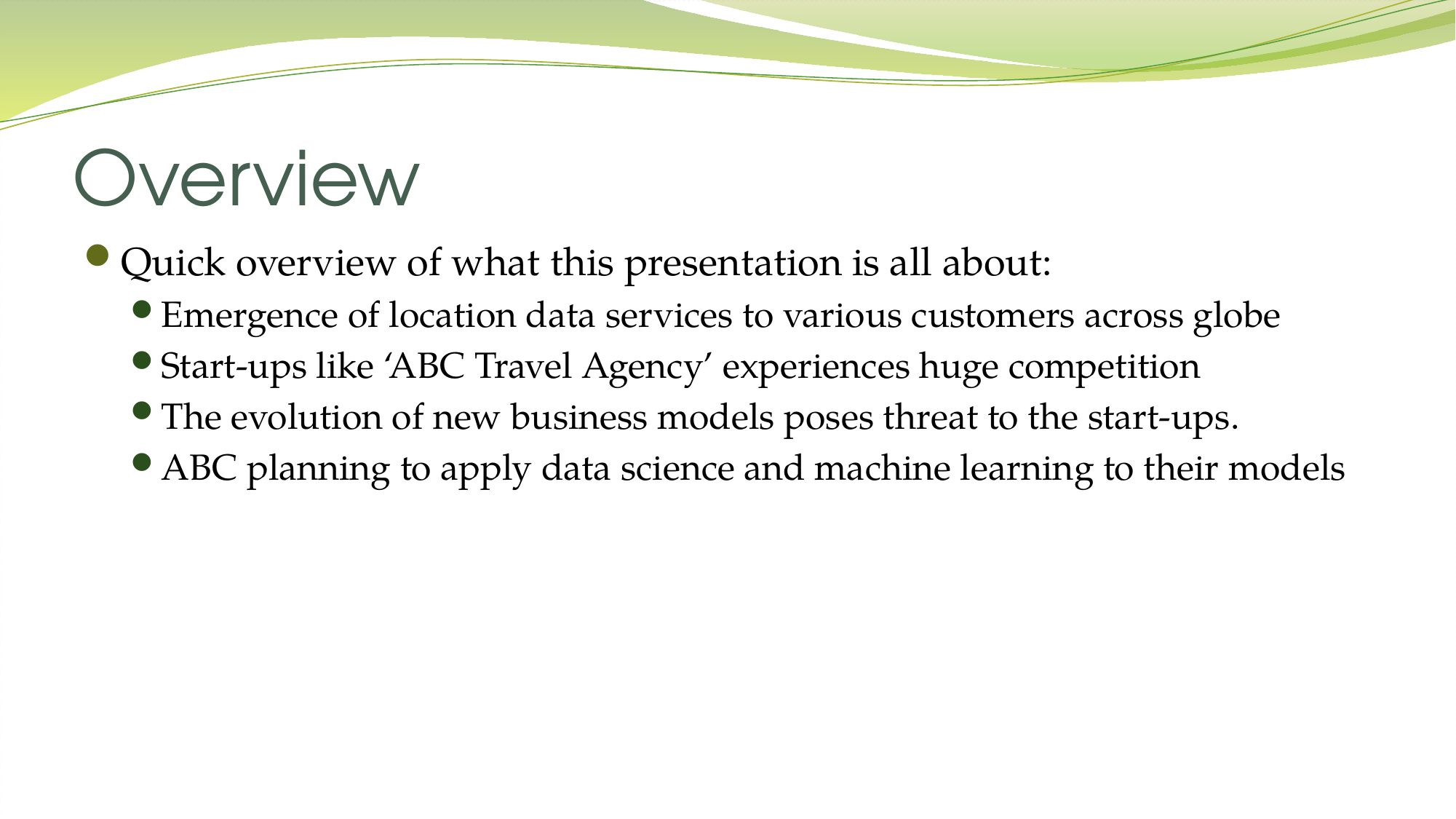

# Overview
Quick overview of what this presentation is all about:
Emergence of location data services to various customers across globe
Start-ups like ‘ABC Travel Agency’ experiences huge competition
The evolution of new business models poses threat to the start-ups.
ABC planning to apply data science and machine learning to their models